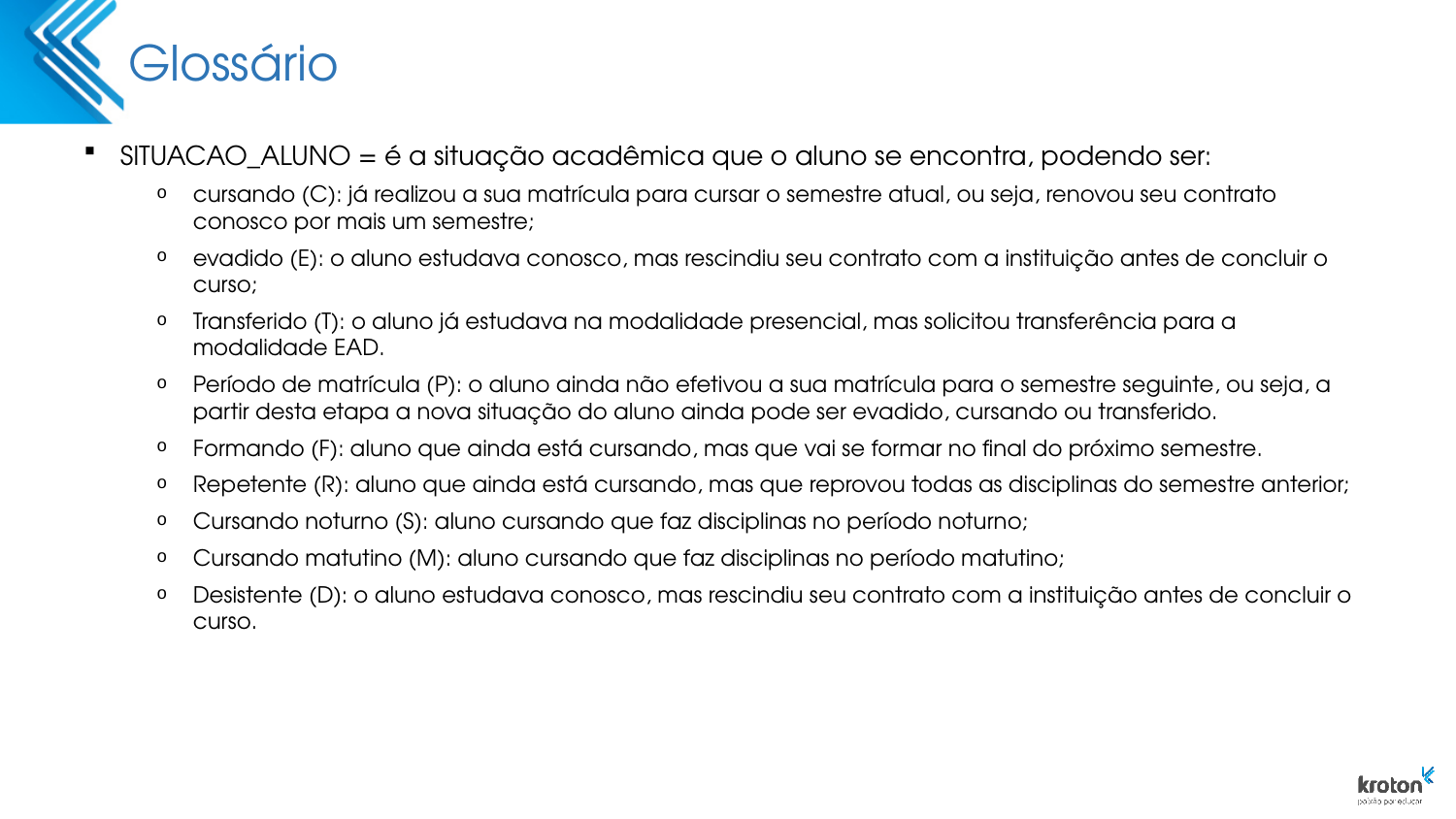

# Glossário
SITUACAO_ALUNO = é a situação acadêmica que o aluno se encontra, podendo ser:
cursando (C): já realizou a sua matrícula para cursar o semestre atual, ou seja, renovou seu contrato conosco por mais um semestre;
evadido (E): o aluno estudava conosco, mas rescindiu seu contrato com a instituição antes de concluir o curso;
Transferido (T): o aluno já estudava na modalidade presencial, mas solicitou transferência para a modalidade EAD.
Período de matrícula (P): o aluno ainda não efetivou a sua matrícula para o semestre seguinte, ou seja, a partir desta etapa a nova situação do aluno ainda pode ser evadido, cursando ou transferido.
Formando (F): aluno que ainda está cursando, mas que vai se formar no final do próximo semestre.
Repetente (R): aluno que ainda está cursando, mas que reprovou todas as disciplinas do semestre anterior;
Cursando noturno (S): aluno cursando que faz disciplinas no período noturno;
Cursando matutino (M): aluno cursando que faz disciplinas no período matutino;
Desistente (D): o aluno estudava conosco, mas rescindiu seu contrato com a instituição antes de concluir o curso.